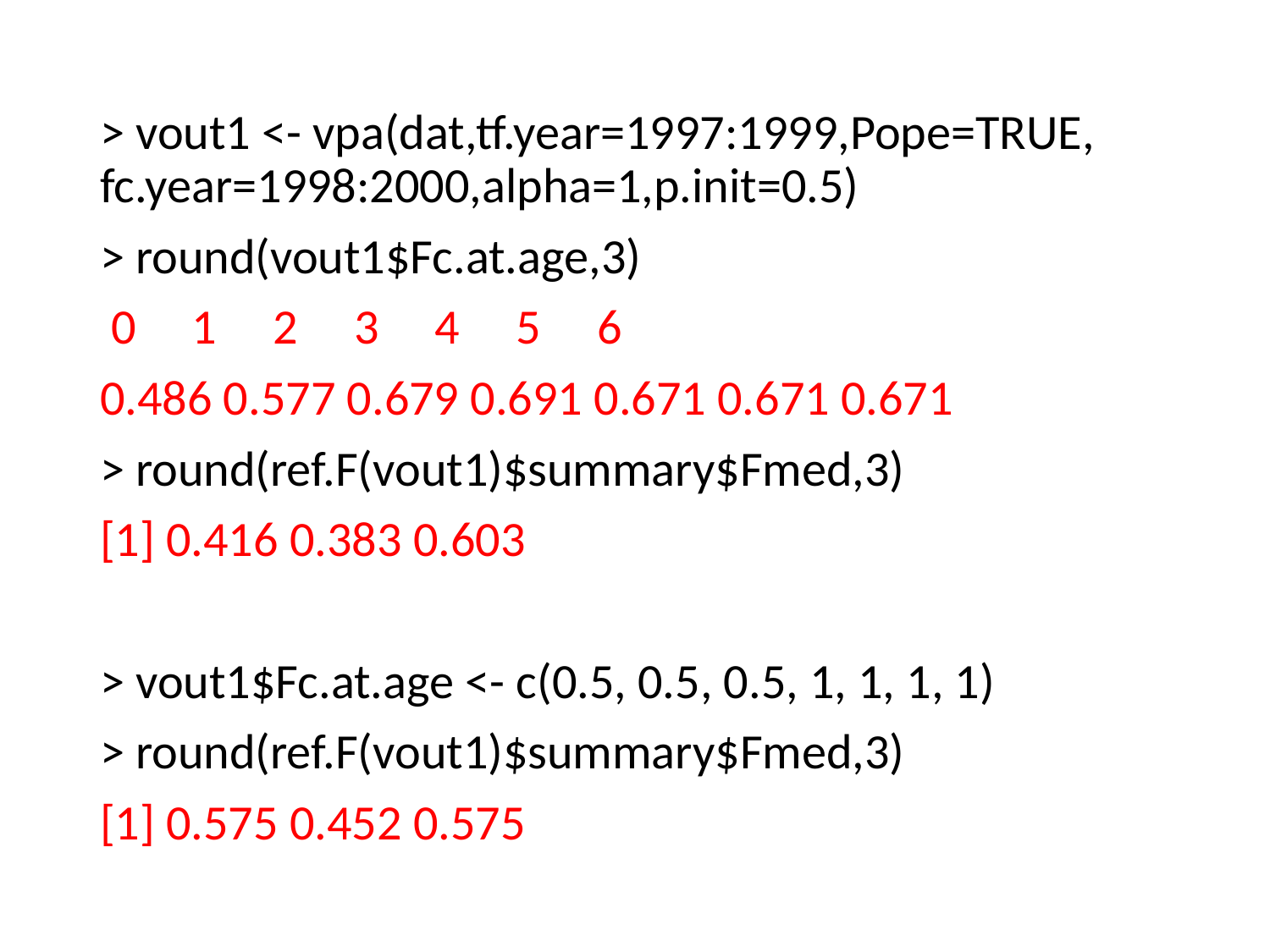

> vout1 <- vpa(dat,tf.year=1997:1999,Pope=TRUE, fc.year=1998:2000,alpha=1,p.init=0.5)
> round(vout1$Fc.at.age,3)
 0     1     2     3     4     5     6
0.486 0.577 0.679 0.691 0.671 0.671 0.671
> round(ref.F(vout1)$summary$Fmed,3)
[1] 0.416 0.383 0.603

> vout1$Fc.at.age <- c(0.5, 0.5, 0.5, 1, 1, 1, 1)
> round(ref.F(vout1)$summary$Fmed,3)
[1] 0.575 0.452 0.575